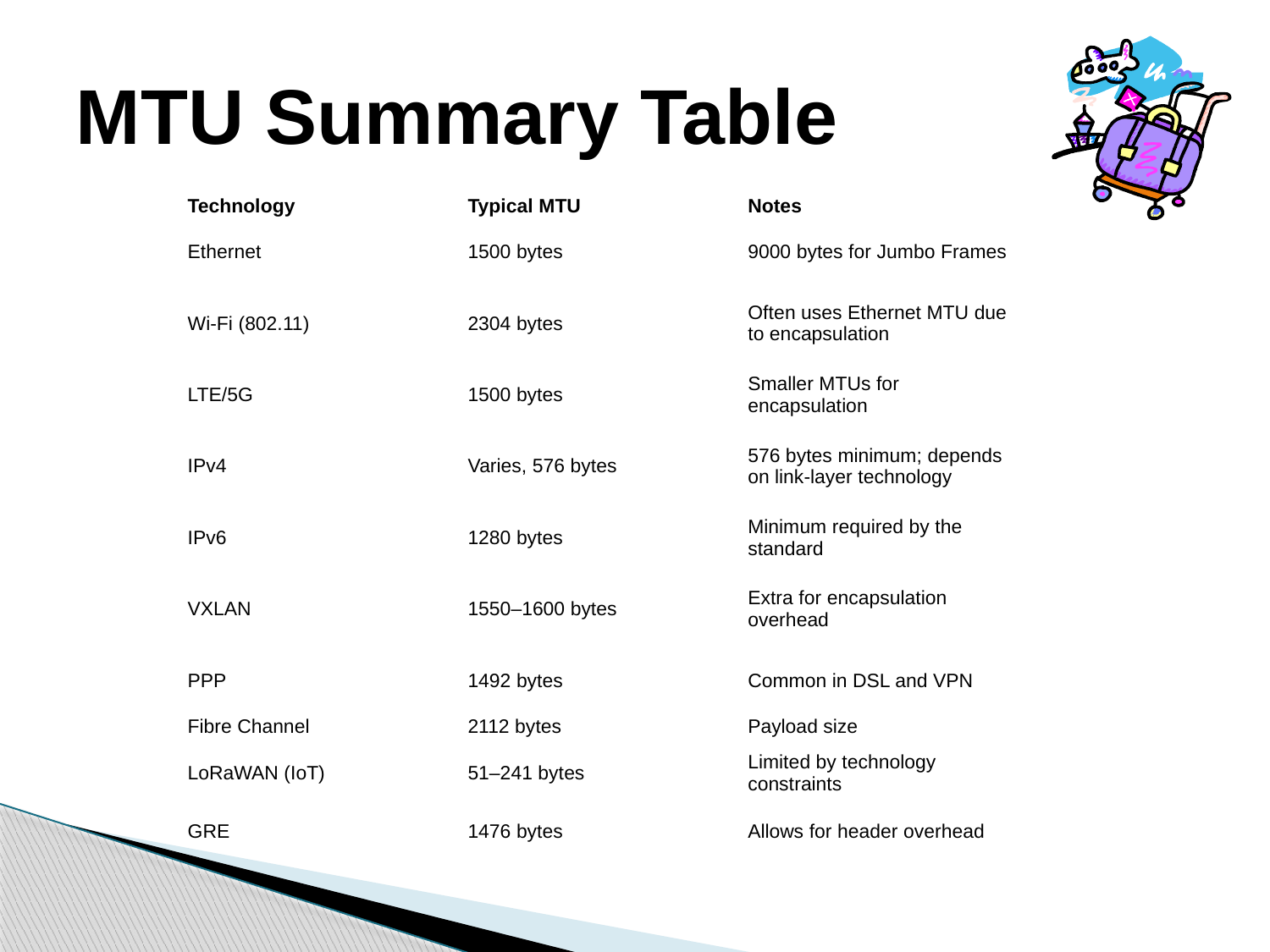

# MTU Summary Table
| Technology | Typical MTU | Notes |
| --- | --- | --- |
| Ethernet | 1500 bytes | 9000 bytes for Jumbo Frames |
| Wi-Fi (802.11) | 2304 bytes | Often uses Ethernet MTU due to encapsulation |
| LTE/5G | 1500 bytes | Smaller MTUs for encapsulation |
| IPv4 | Varies, 576 bytes | 576 bytes minimum; depends on link-layer technology |
| IPv6 | 1280 bytes | Minimum required by the standard |
| VXLAN | 1550–1600 bytes | Extra for encapsulation overhead |
| PPP | 1492 bytes | Common in DSL and VPN |
| Fibre Channel | 2112 bytes | Payload size |
| LoRaWAN (IoT) | 51–241 bytes | Limited by technology constraints |
| GRE | 1476 bytes | Allows for header overhead |